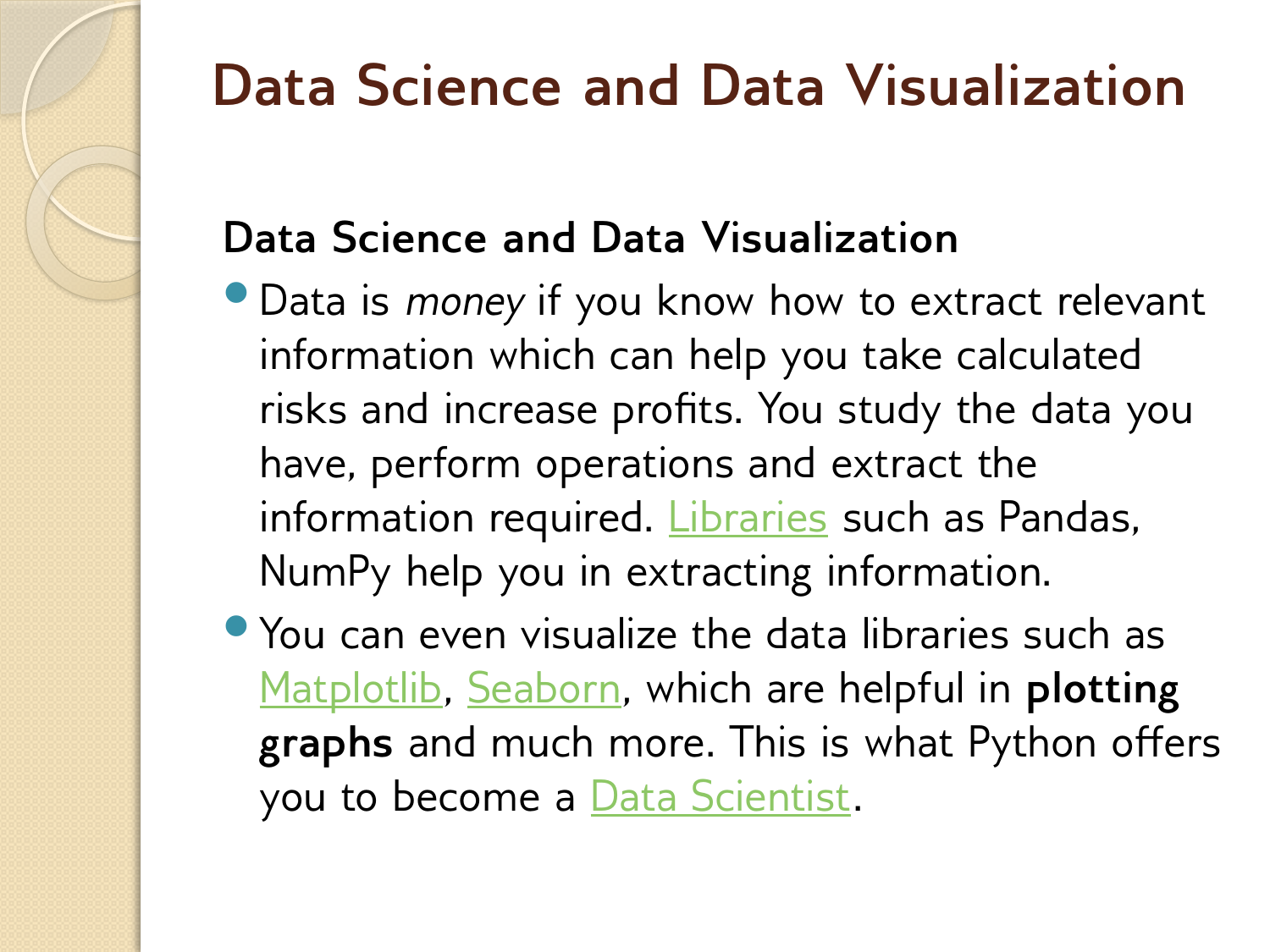

# Data Science and Data Visualization
Data Science and Data Visualization
Data is money if you know how to extract relevant information which can help you take calculated risks and increase profits. You study the data you have, perform operations and extract the information required. Libraries such as Pandas, NumPy help you in extracting information.
You can even visualize the data libraries such as Matplotlib, Seaborn, which are helpful in plotting graphs and much more. This is what Python offers you to become a Data Scientist.